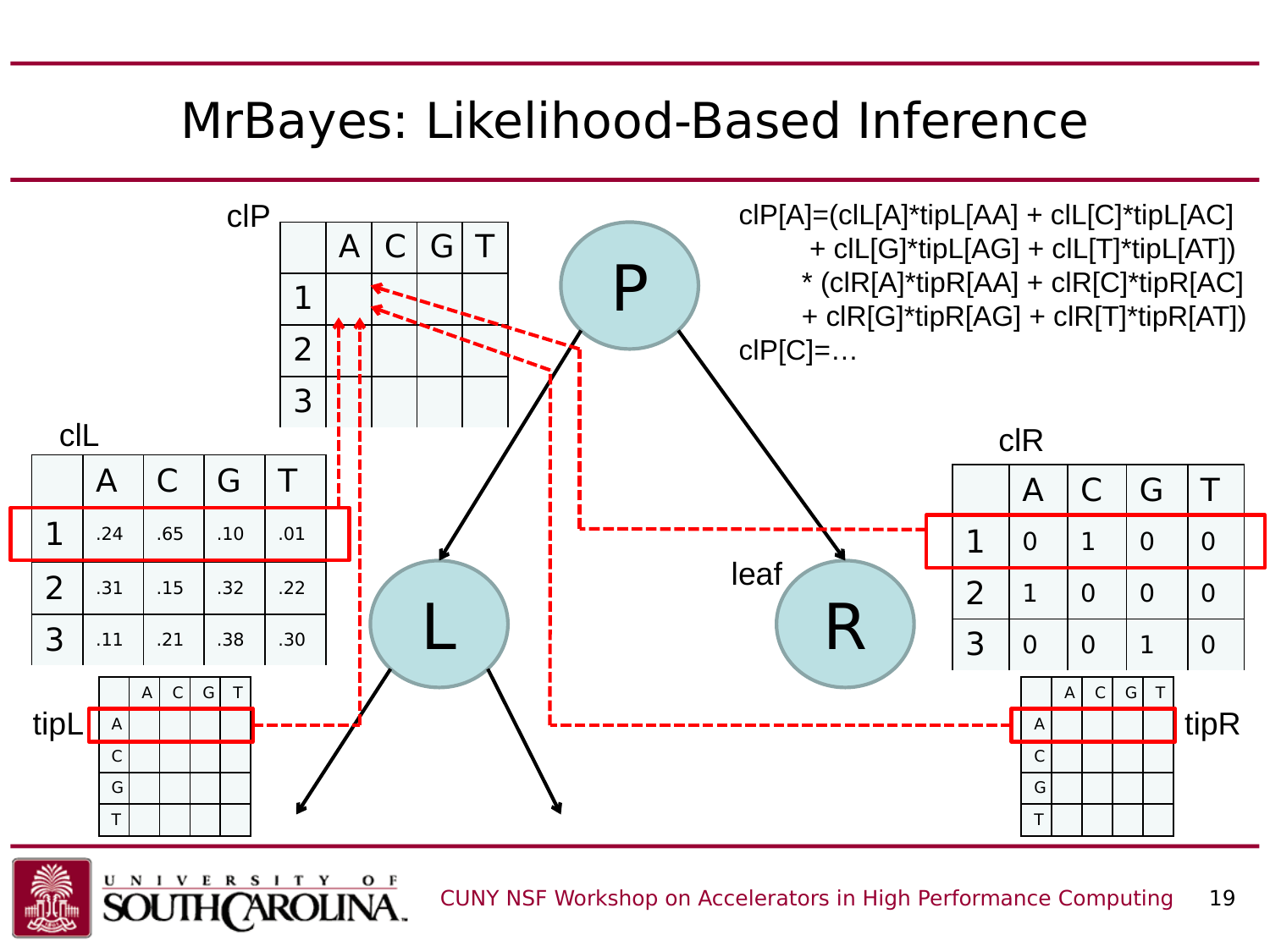

# MrBayes: Likelihood-Based Inference
clP
clP[A]=(clL[A]*tipL[AA] + clL[C]*tipL[AC]
         + clL[G]*tipL[AG] + clL[T]*tipL[AT])
        * (clR[A]*tipR[AA] + clR[C]*tipR[AC]
        + clR[G]*tipR[AG] + clR[T]*tipR[AT])
clP[C]=…
|  | A | C | G | T |
| --- | --- | --- | --- | --- |
| 1 |  |  |  |  |
| 2 |  |  |  |  |
| 3 |  |  |  |  |
P
clL
clR
|  | A | C | G | T |
| --- | --- | --- | --- | --- |
| 1 | .24 | .65 | .10 | .01 |
| 2 | .31 | .15 | .32 | .22 |
| 3 | .11 | .21 | .38 | .30 |
|  | A | C | G | T |
| --- | --- | --- | --- | --- |
| 1 | 0 | 1 | 0 | 0 |
| 2 | 1 | 0 | 0 | 0 |
| 3 | 0 | 0 | 1 | 0 |

leaf
L
R
|  | A | C | G | T |
| --- | --- | --- | --- | --- |
| A |  |  |  |  |
| C |  |  |  |  |
| G |  |  |  |  |
| T |  |  |  |  |
|  | A | C | G | T |
| --- | --- | --- | --- | --- |
| A |  |  |  |  |
| C |  |  |  |  |
| G |  |  |  |  |
| T |  |  |  |  |
tipL
tipR

CUNY NSF Workshop on Accelerators in High Performance Computing	 19